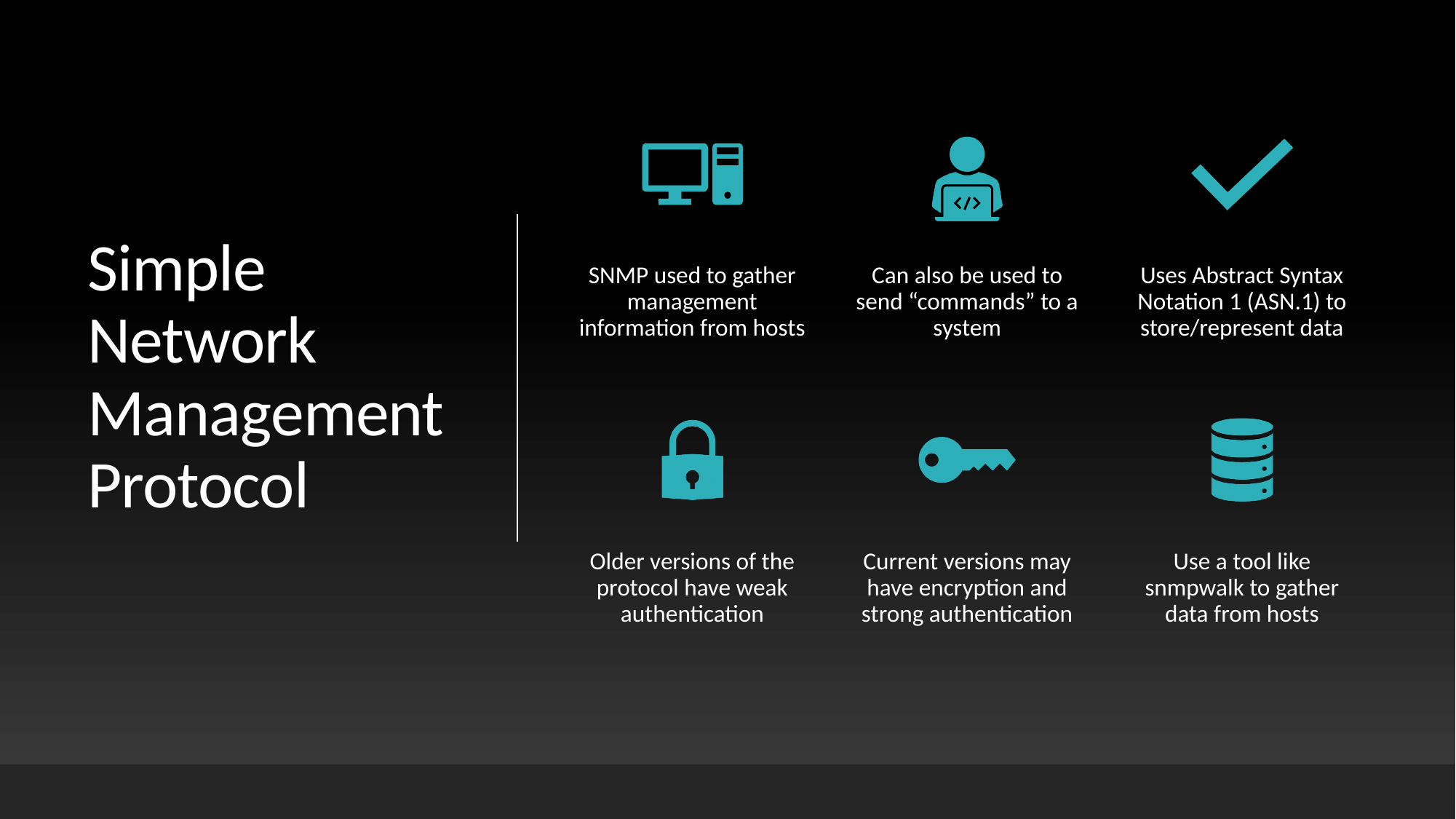

# Simple Network Management Protocol
SNMP used to gather management information from hosts
Can also be used to send “commands” to a system
Uses Abstract Syntax Notation 1 (ASN.1) to store/represent data
Older versions of the protocol have weak authentication
Current versions may have encryption and strong authentication
Use a tool like snmpwalk to gather data from hosts